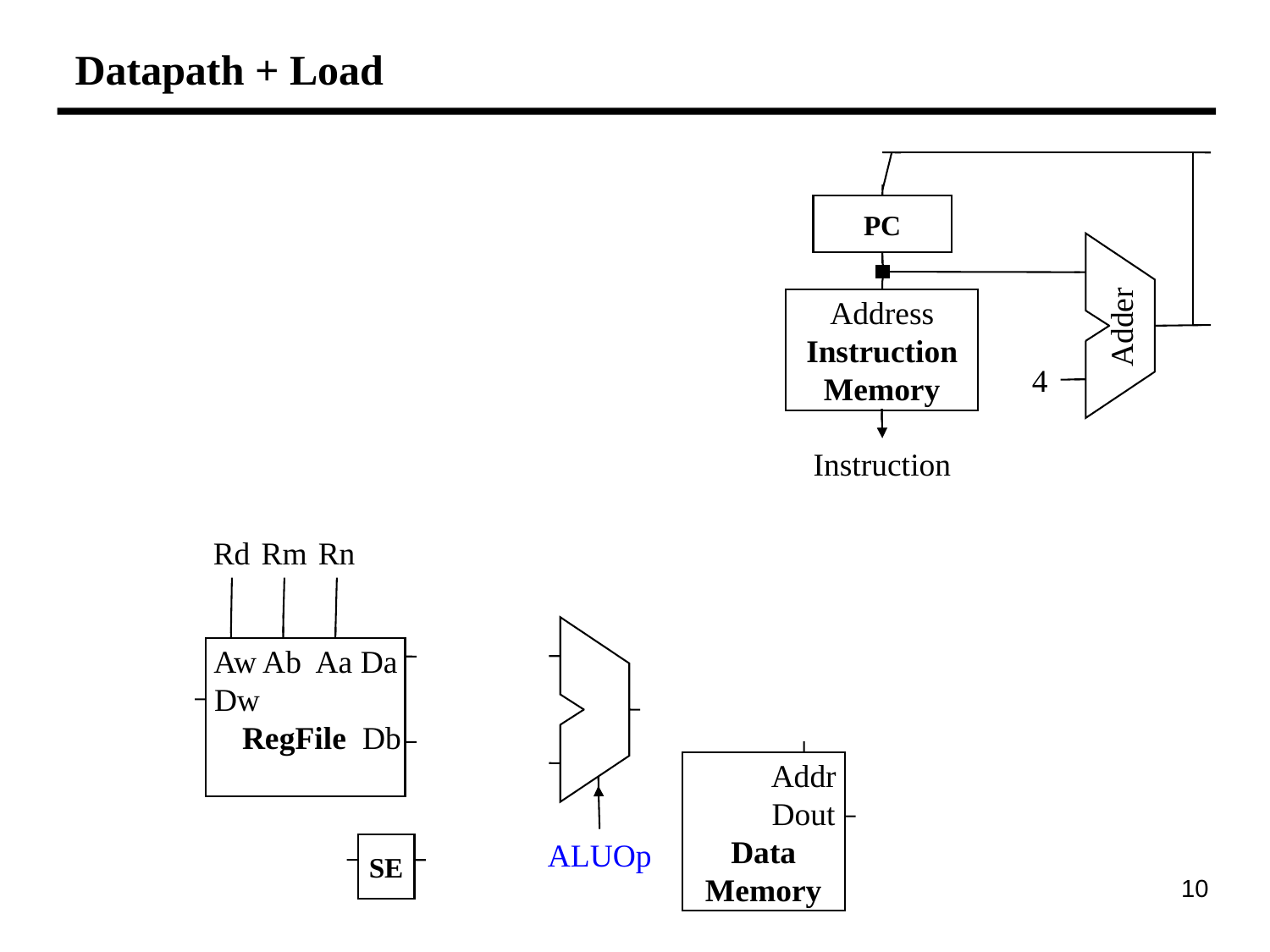

# Datapath + Load

PC

Adder

Address
Instruction
Memory

4
Instruction
Rd
Rm
Rn

Aw Ab  Aa Da
Dw
    RegFile  Db

          Addr
          Dout
Data
Memory

ALUOp
SE

10